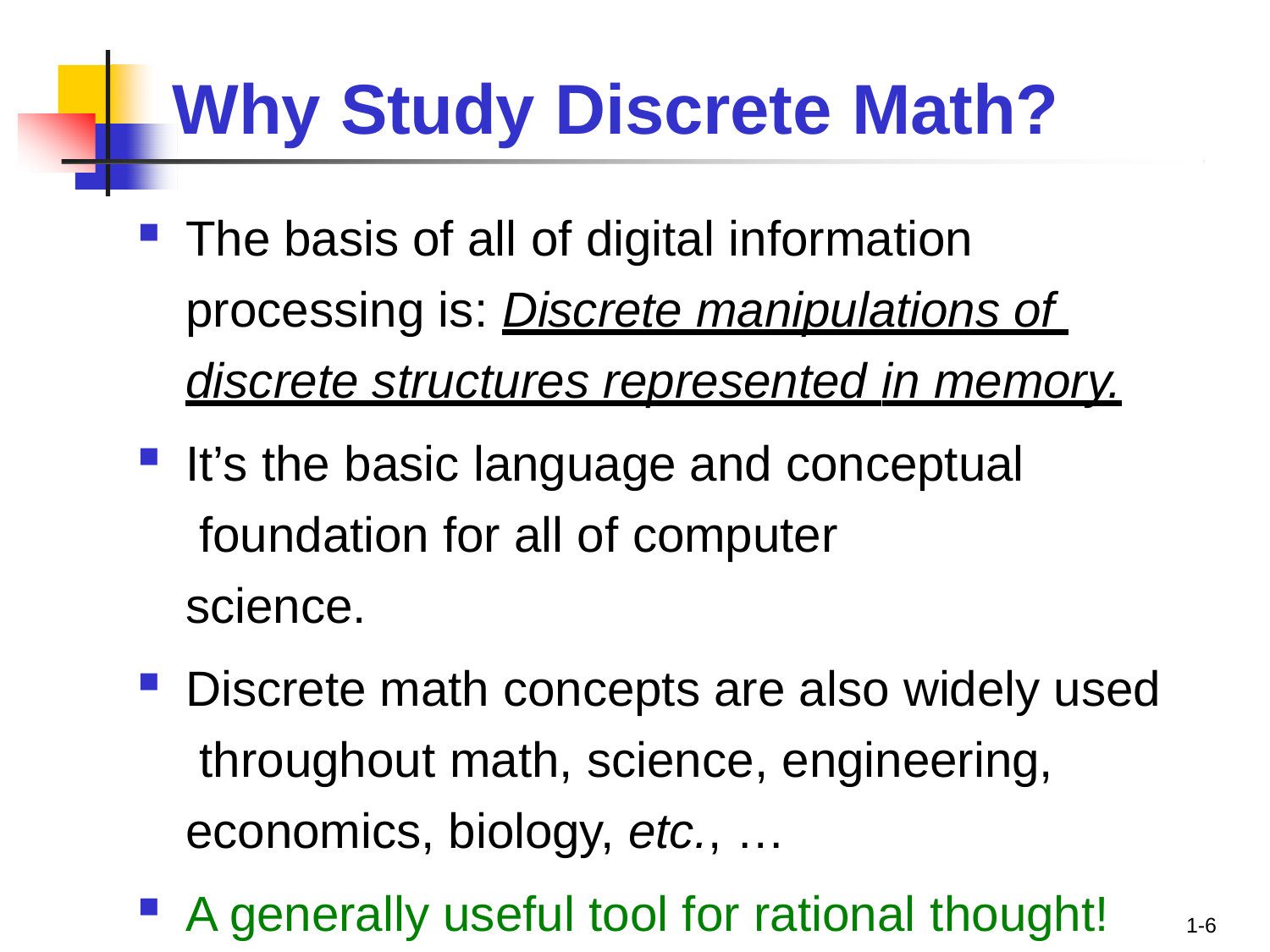

# Why Study Discrete Math?
The basis of all of digital information  processing is: Discrete manipulations of  discrete structures represented in memory.
It’s the basic language and conceptual  foundation for all of computer science.
Discrete math concepts are also widely used  throughout math, science, engineering,  economics, biology, etc., …
A generally useful tool for rational thought!
1-6